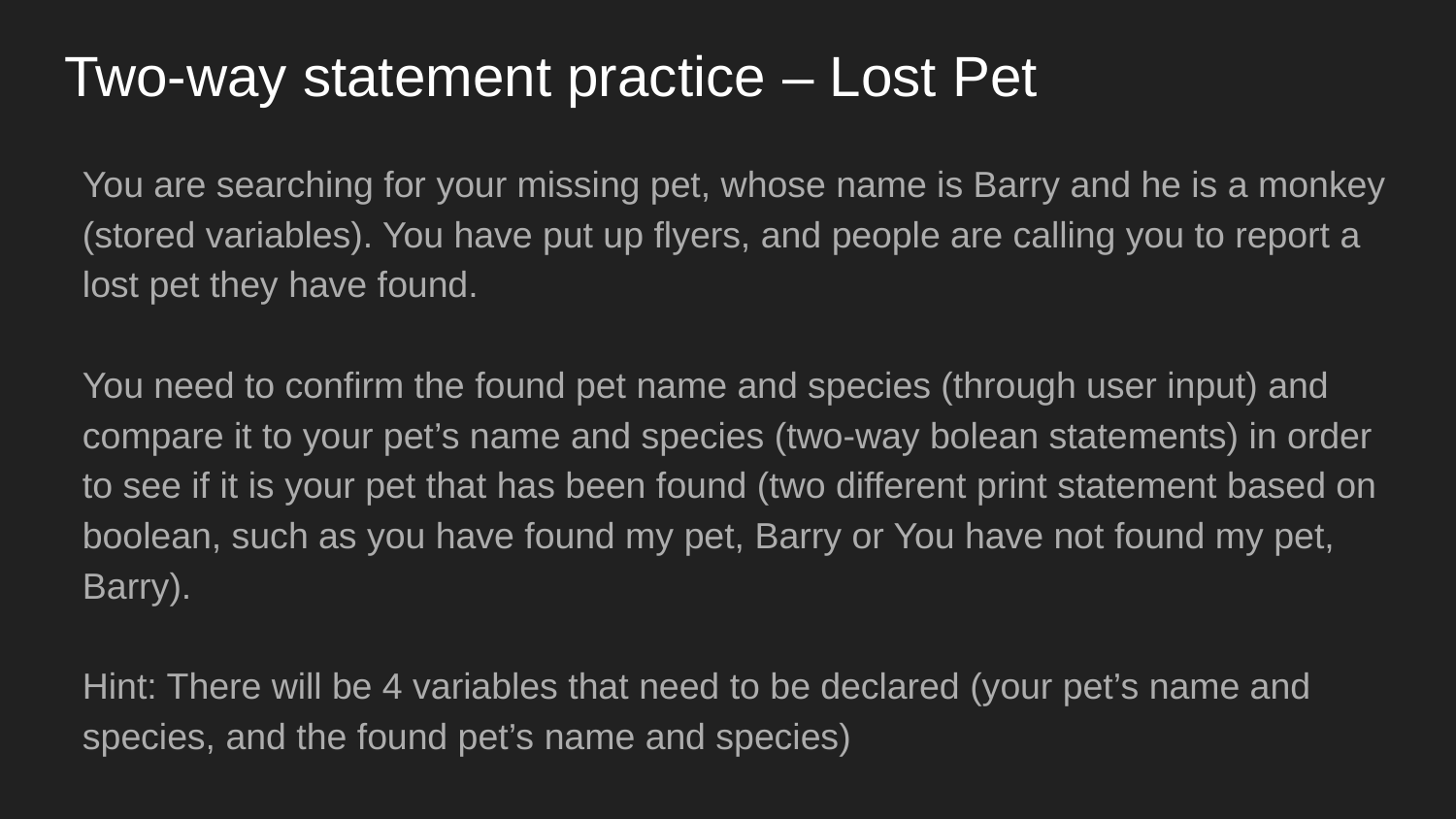

# Two-way statement practice – Lost Pet
You are searching for your missing pet, whose name is Barry and he is a monkey (stored variables). You have put up flyers, and people are calling you to report a lost pet they have found.

You need to confirm the found pet name and species (through user input) and compare it to your pet’s name and species (two-way bolean statements) in order to see if it is your pet that has been found (two different print statement based on boolean, such as you have found my pet, Barry or You have not found my pet, Barry).

Hint: There will be 4 variables that need to be declared (your pet’s name and species, and the found pet’s name and species)